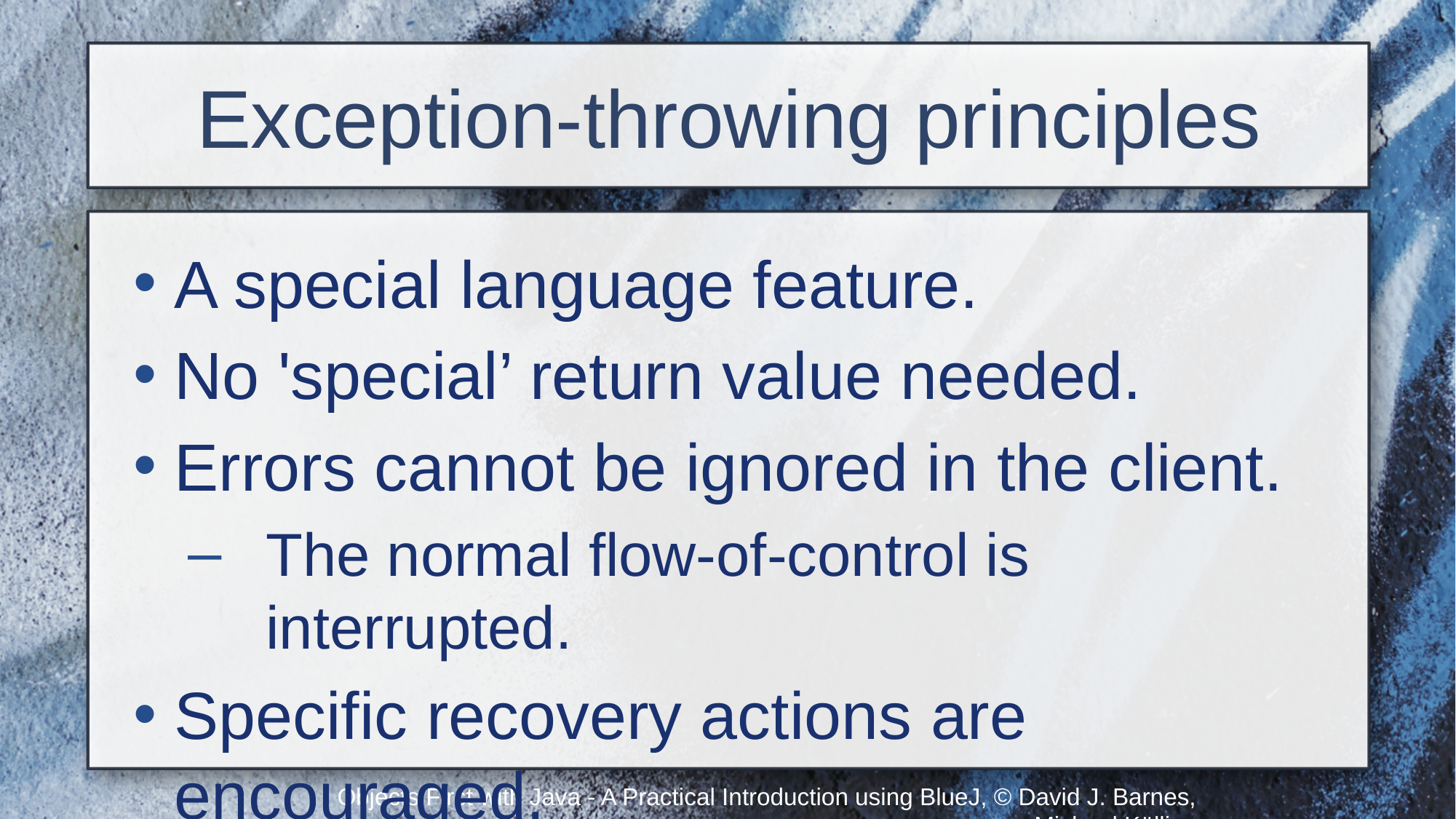

# Exception-throwing principles
A special language feature.
No 'special’ return value needed.
Errors cannot be ignored in the client.
The normal flow-of-control is interrupted.
Specific recovery actions are encouraged.